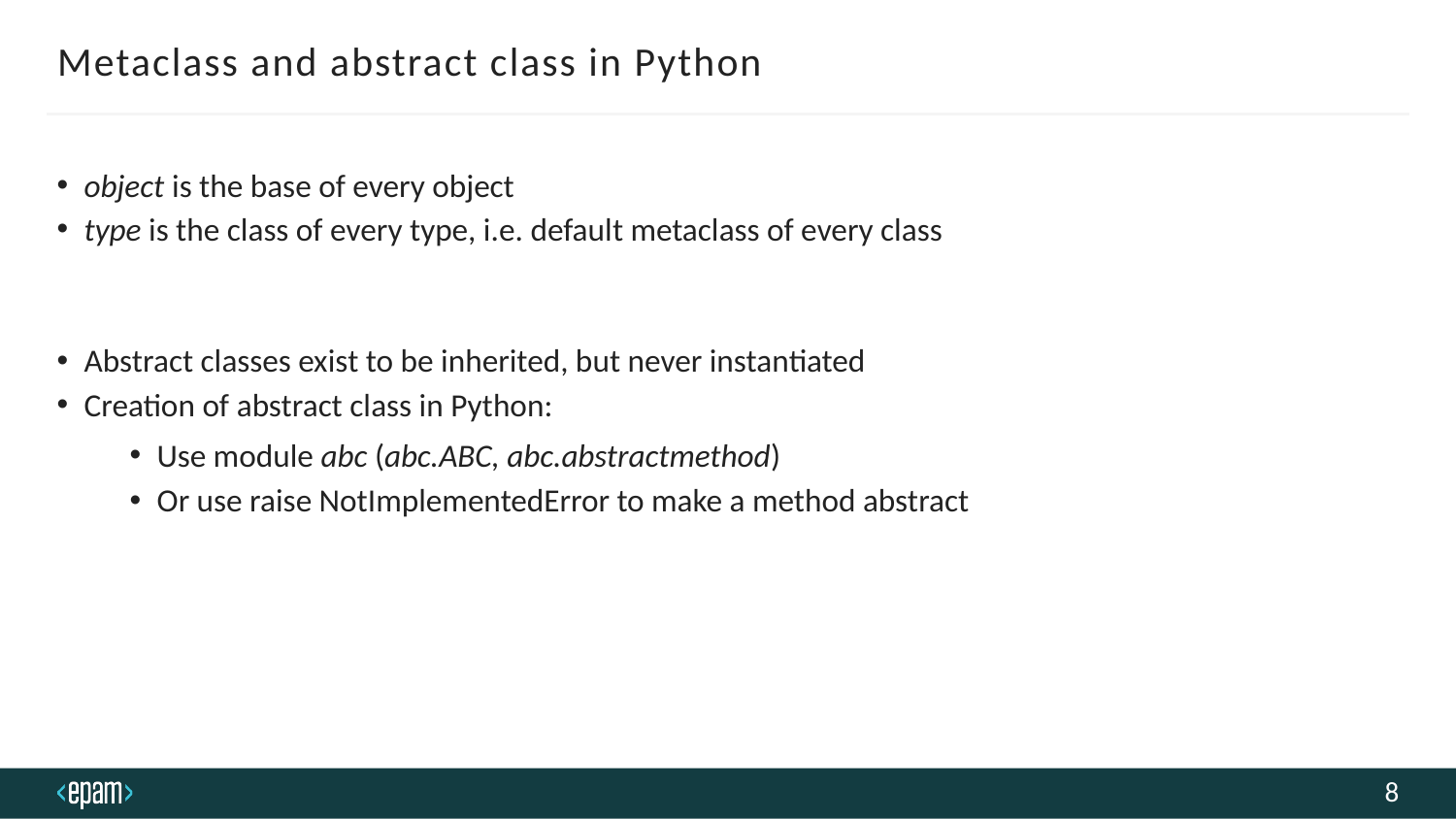

# Metaclass and abstract class in Python
object is the base of every object
type is the class of every type, i.e. default metaclass of every class

Abstract classes exist to be inherited, but never instantiated
Creation of abstract class in Python:
Use module abc (abc.ABC, abc.abstractmethod)
Or use raise NotImplementedError to make a method abstract

8